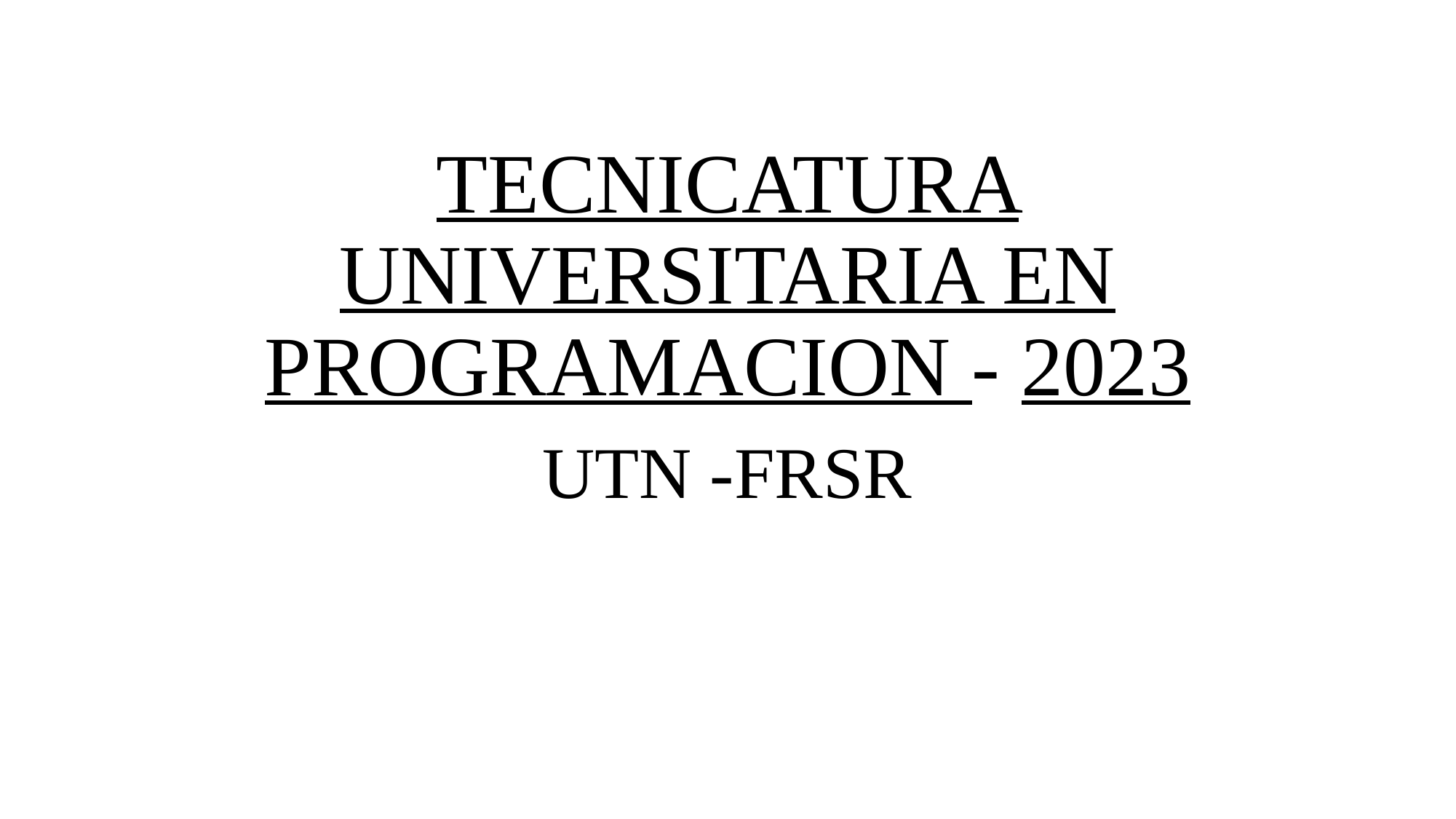

# TECNICATURA UNIVERSITARIA EN PROGRAMACION - 2023
UTN -FRSR